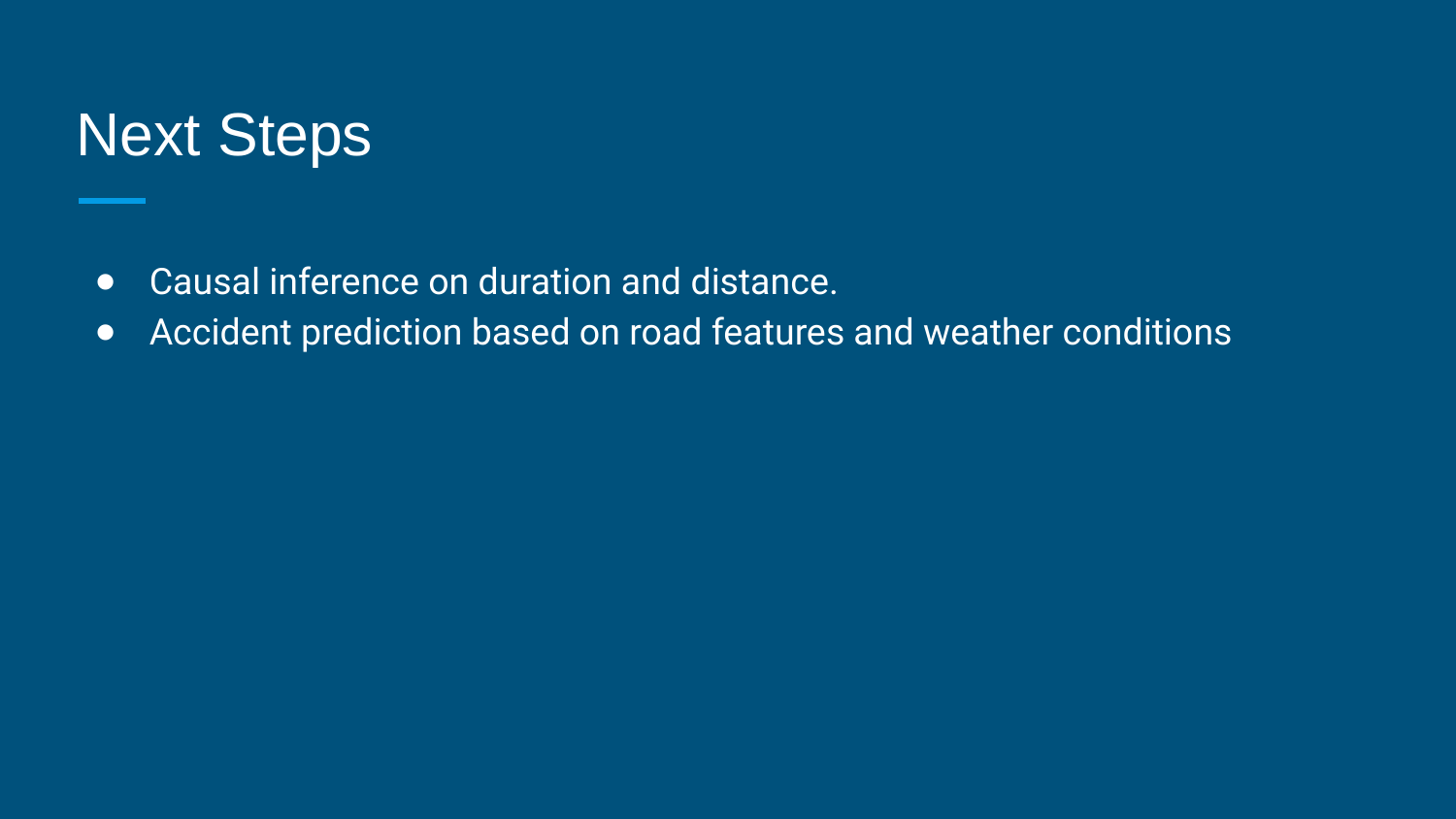

# Next Steps
Causal inference on duration and distance.
Accident prediction based on road features and weather conditions